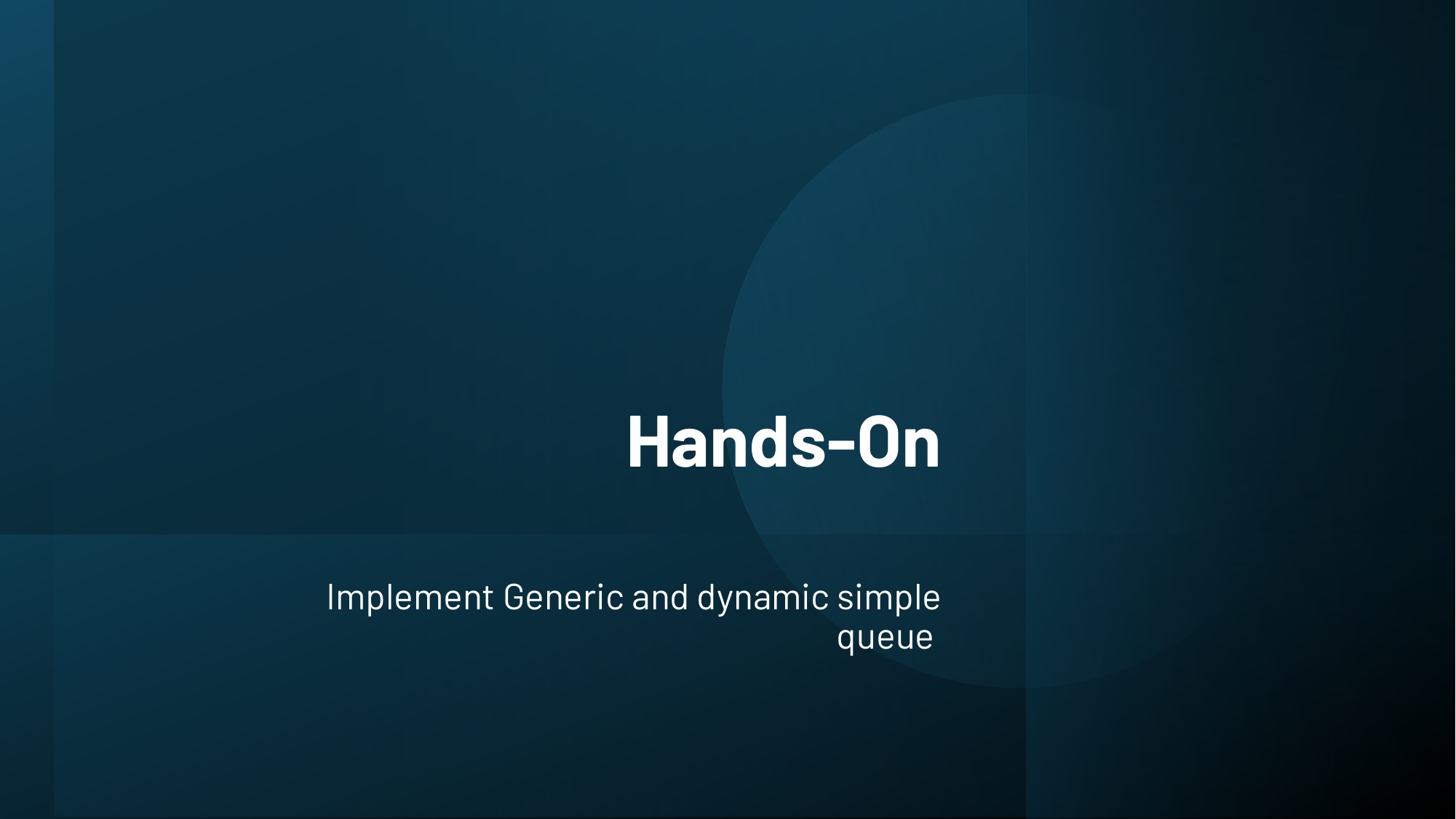

Hands-On

Implement Generic and dynamic simple queue